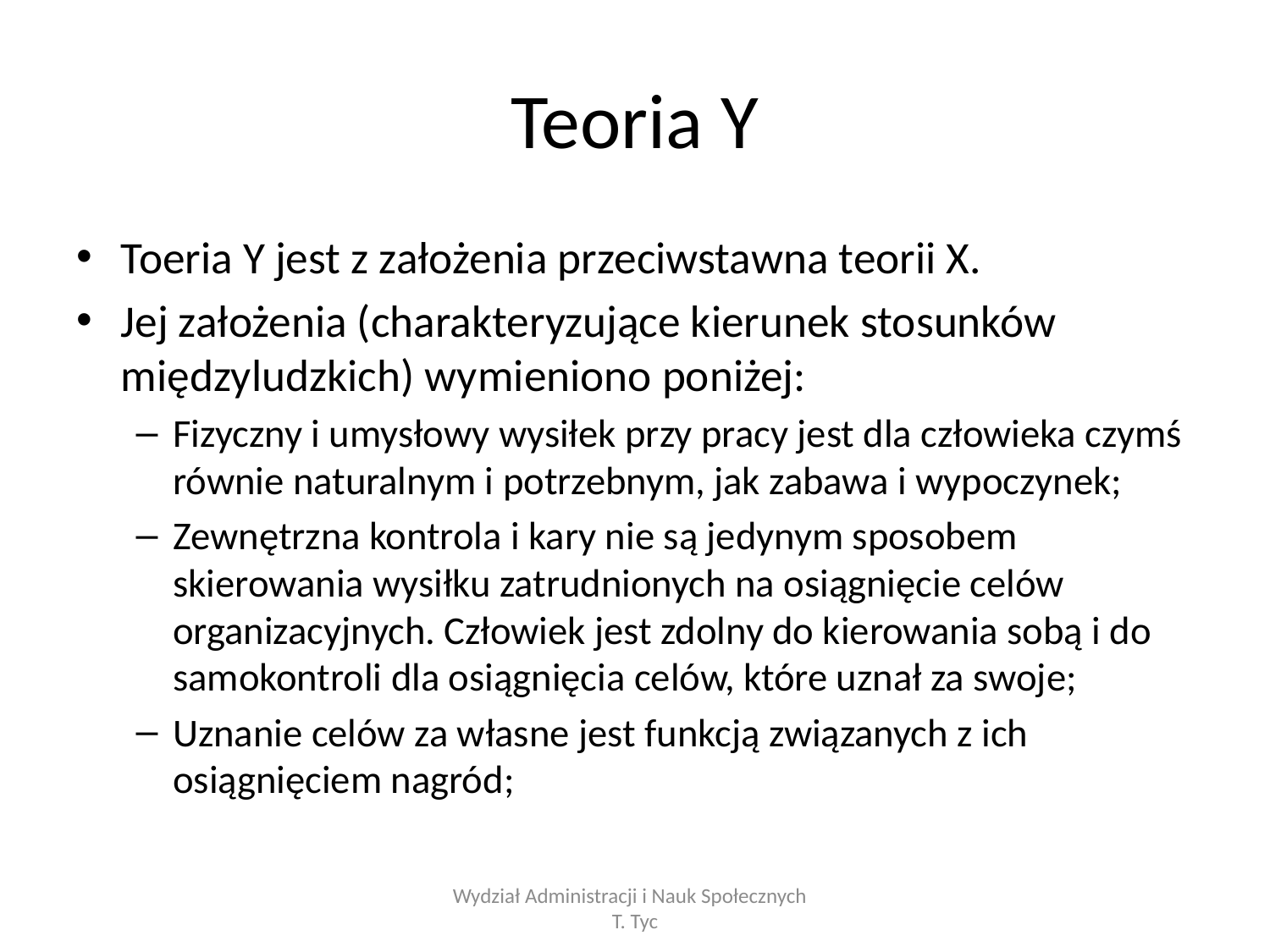

# Teoria Y
Toeria Y jest z założenia przeciwstawna teorii X.
Jej założenia (charakteryzujące kierunek stosunków międzyludzkich) wymieniono poniżej:
Fizyczny i umysłowy wysiłek przy pracy jest dla człowieka czymś równie naturalnym i potrzebnym, jak zabawa i wypoczynek;
Zewnętrzna kontrola i kary nie są jedynym sposobem skierowania wysiłku zatrudnionych na osiągnięcie celów organizacyjnych. Człowiek jest zdolny do kierowania sobą i do samokontroli dla osiągnięcia celów, które uznał za swoje;
Uznanie celów za własne jest funkcją związanych z ich osiągnięciem nagród;
Wydział Administracji i Nauk Społecznych   T. Tyc